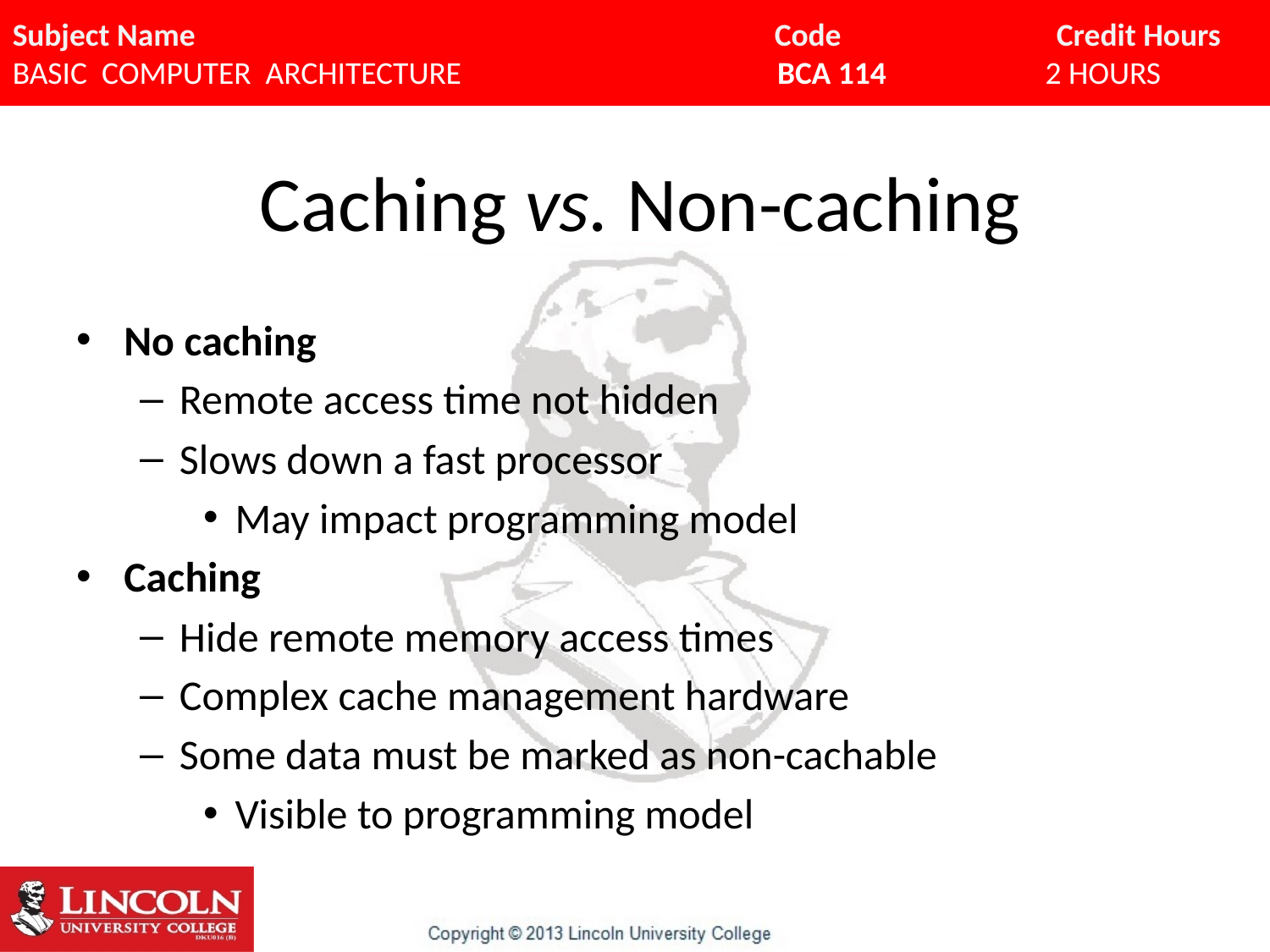

# Caching vs. Non-caching
No caching
Remote access time not hidden
Slows down a fast processor
May impact programming model
Caching
Hide remote memory access times
Complex cache management hardware
Some data must be marked as non-cachable
Visible to programming model